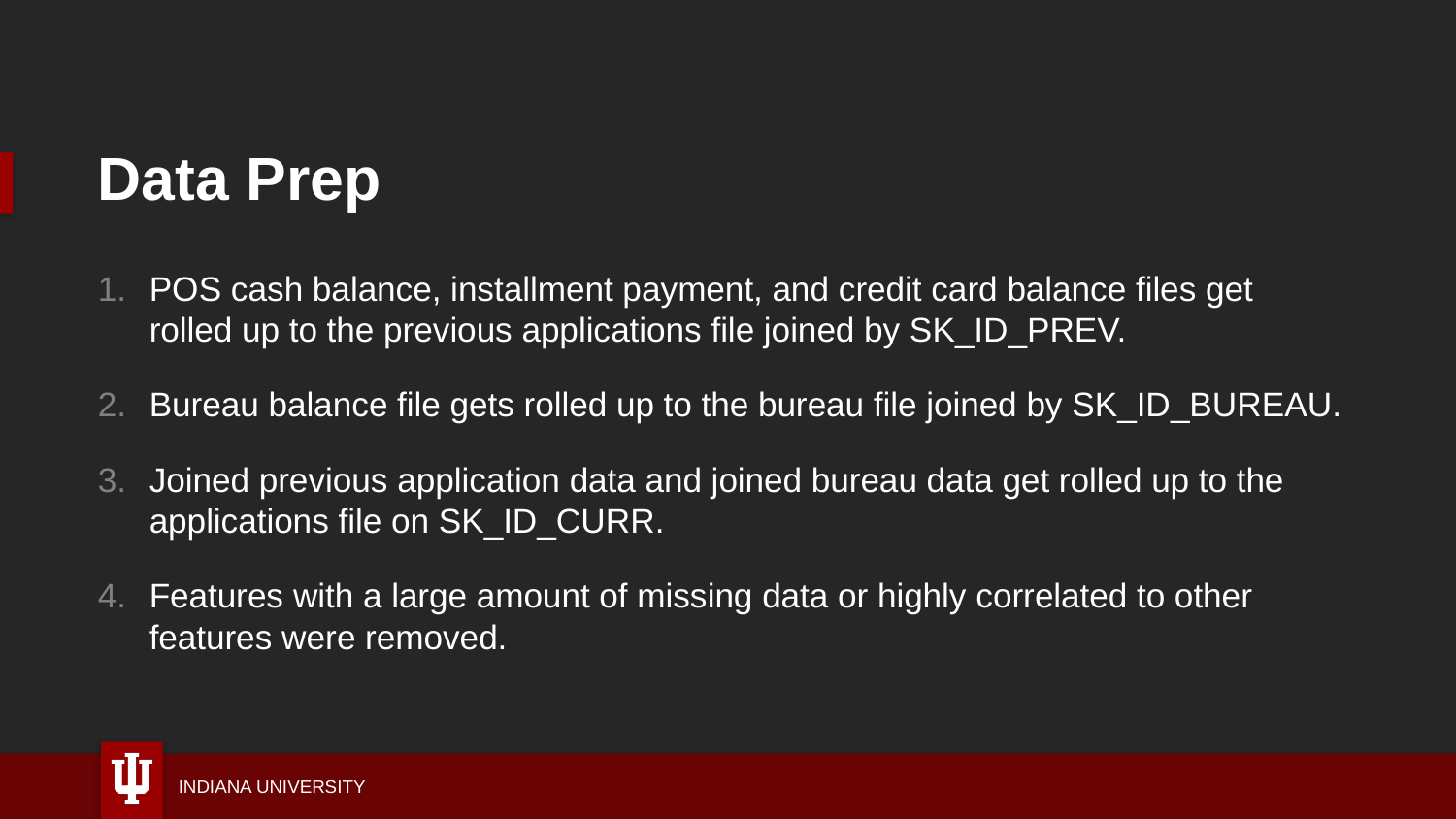

# Data Prep
POS cash balance, installment payment, and credit card balance files get rolled up to the previous applications file joined by SK_ID_PREV.
Bureau balance file gets rolled up to the bureau file joined by SK_ID_BUREAU.
Joined previous application data and joined bureau data get rolled up to the applications file on SK_ID_CURR.
Features with a large amount of missing data or highly correlated to other features were removed.